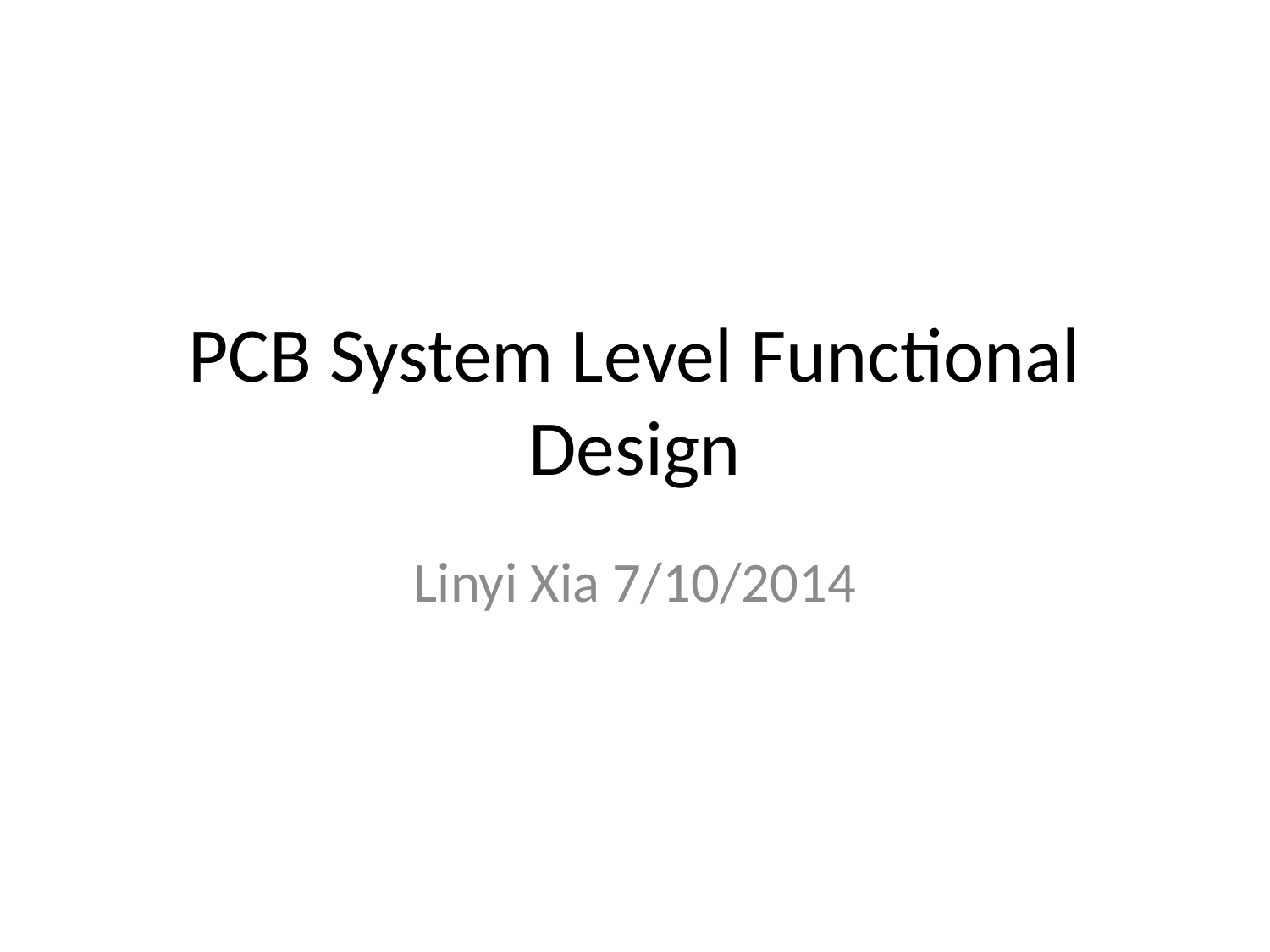

# PCB System Level Functional Design
Linyi Xia 7/10/2014